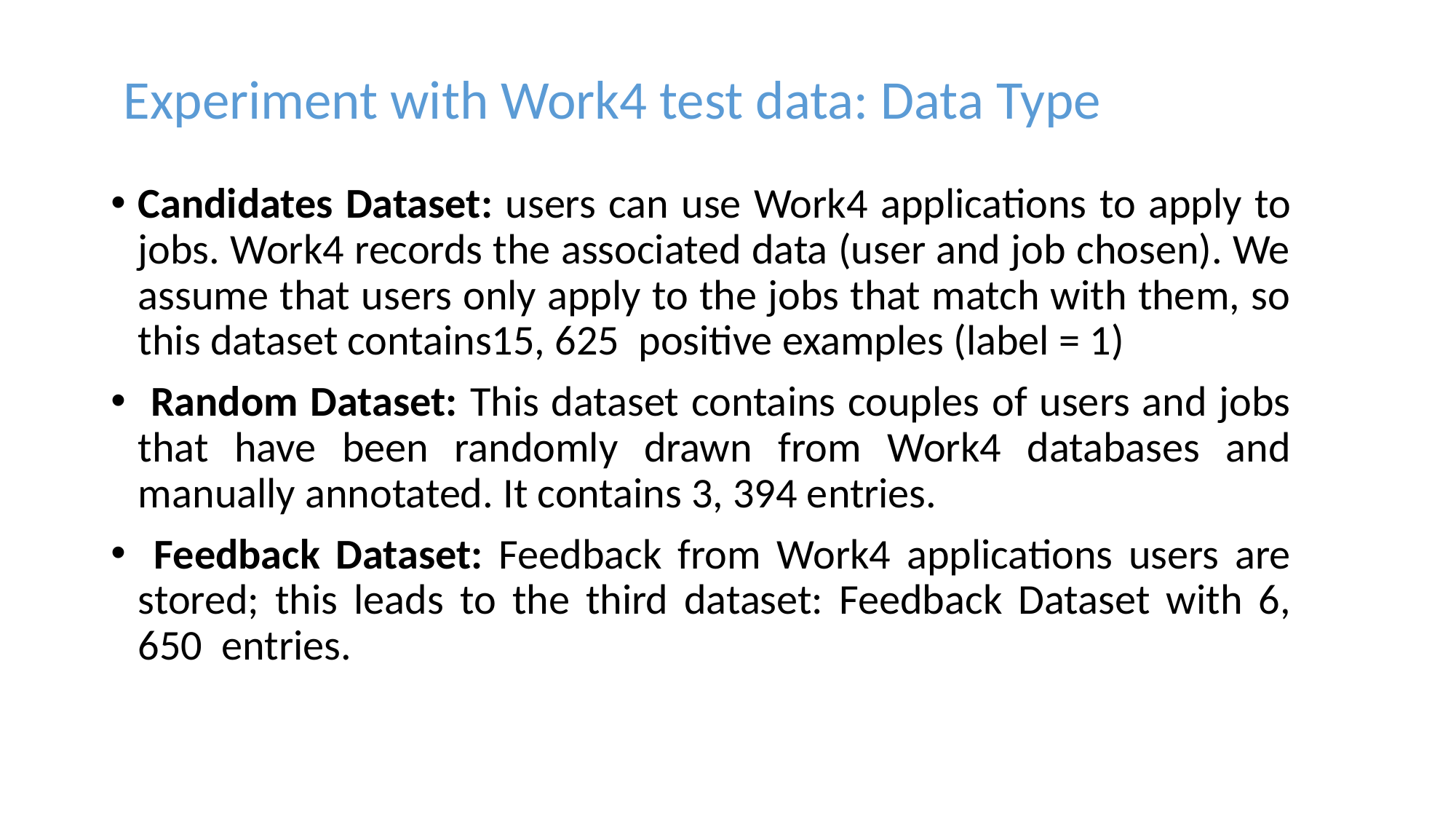

# Experiment with Work4 test data: Data Type
Candidates Dataset: users can use Work4 applications to apply to jobs. Work4 records the associated data (user and job chosen). We assume that users only apply to the jobs that match with them, so this dataset contains15, 625  positive examples (label = 1)
 Random Dataset: This dataset contains couples of users and jobs that have been randomly drawn from Work4 databases and manually annotated. It contains 3, 394 entries.
 Feedback Dataset: Feedback from Work4 applications users are stored; this leads to the third dataset: Feedback Dataset with 6, 650  entries.